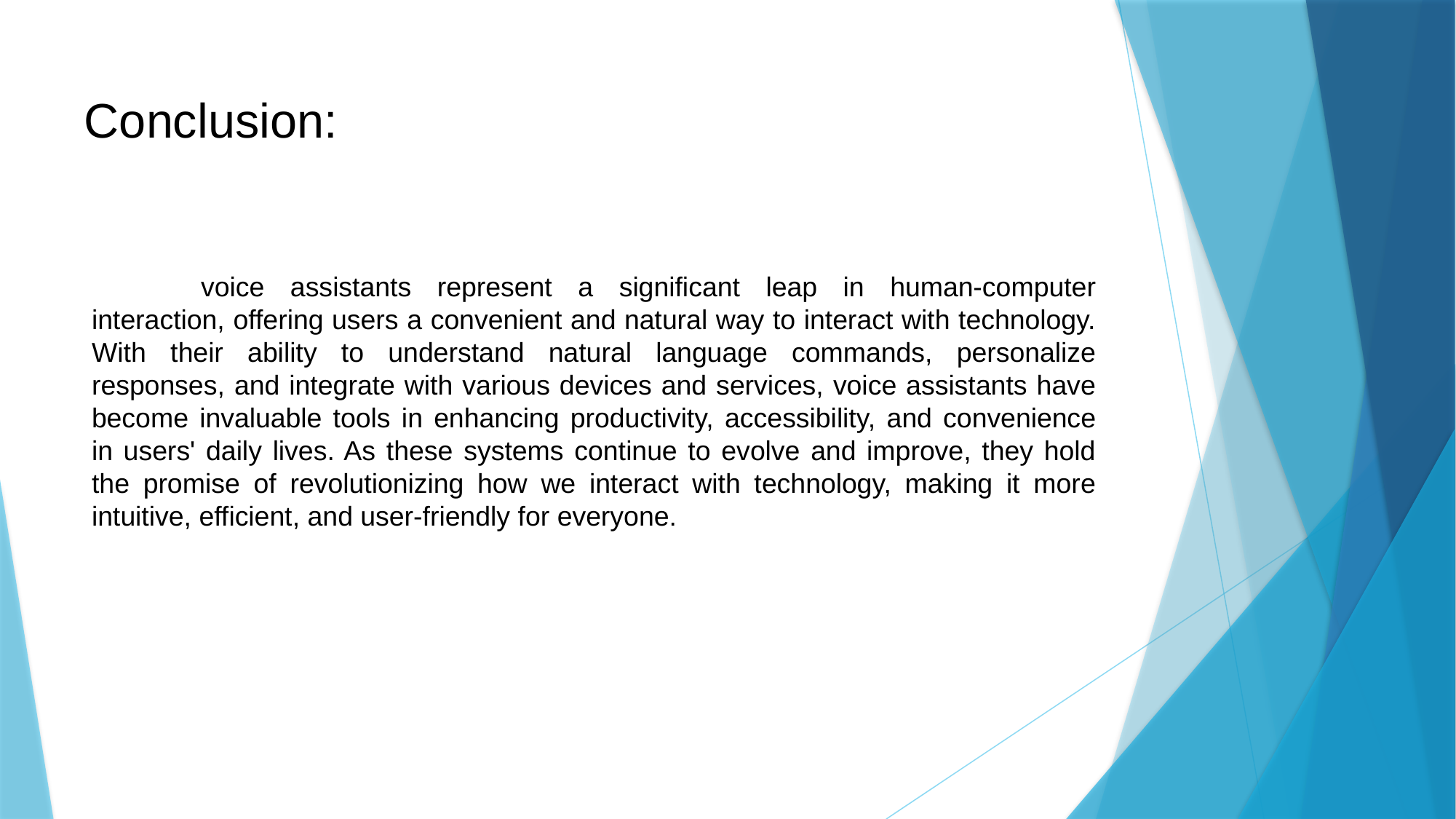

# Conclusion:
	voice assistants represent a significant leap in human-computer interaction, offering users a convenient and natural way to interact with technology. With their ability to understand natural language commands, personalize responses, and integrate with various devices and services, voice assistants have become invaluable tools in enhancing productivity, accessibility, and convenience in users' daily lives. As these systems continue to evolve and improve, they hold the promise of revolutionizing how we interact with technology, making it more intuitive, efficient, and user-friendly for everyone.